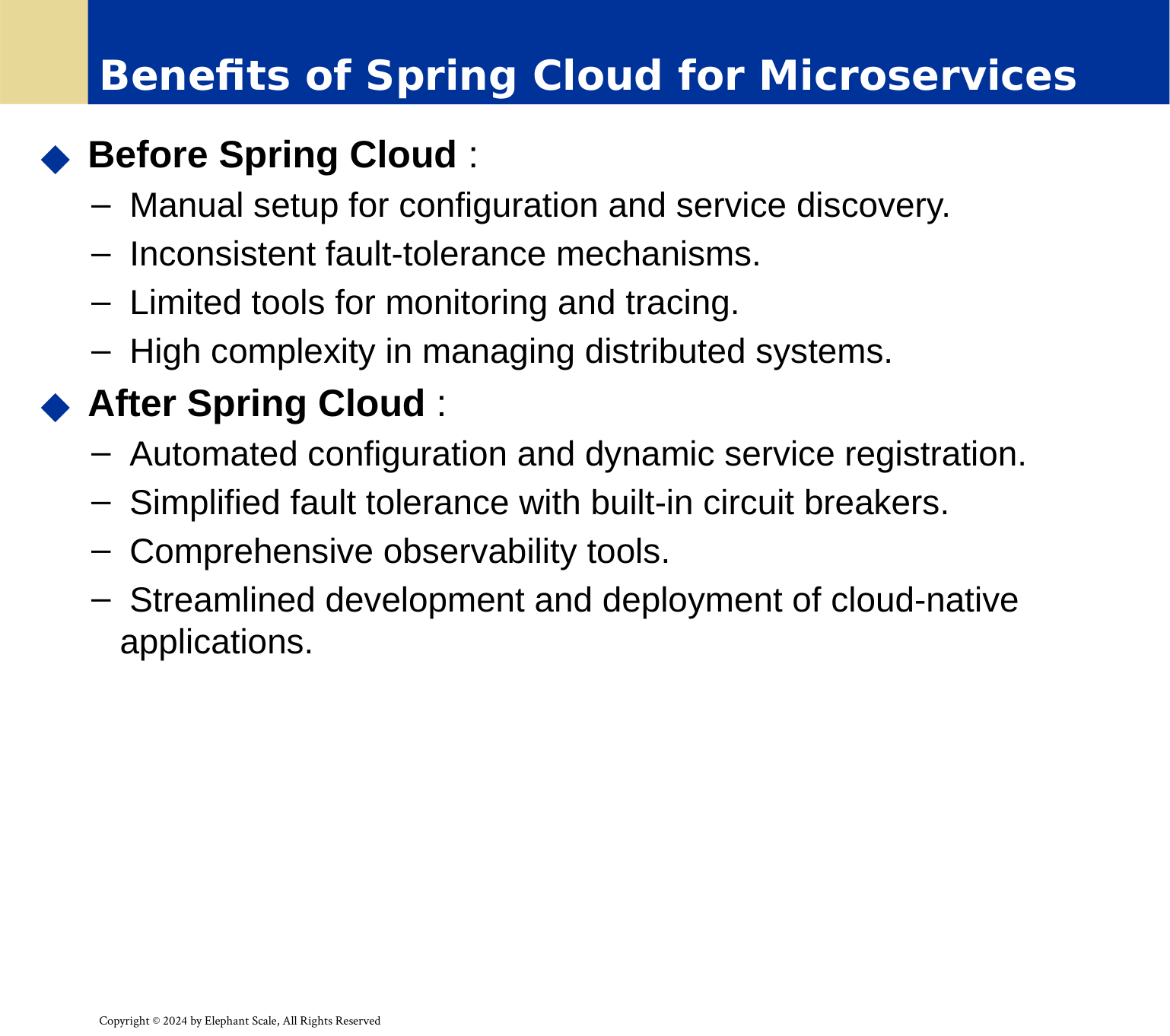

# Benefits of Spring Cloud for Microservices
 Before Spring Cloud :
 Manual setup for configuration and service discovery.
 Inconsistent fault-tolerance mechanisms.
 Limited tools for monitoring and tracing.
 High complexity in managing distributed systems.
 After Spring Cloud :
 Automated configuration and dynamic service registration.
 Simplified fault tolerance with built-in circuit breakers.
 Comprehensive observability tools.
 Streamlined development and deployment of cloud-native applications.
Copyright © 2024 by Elephant Scale, All Rights Reserved